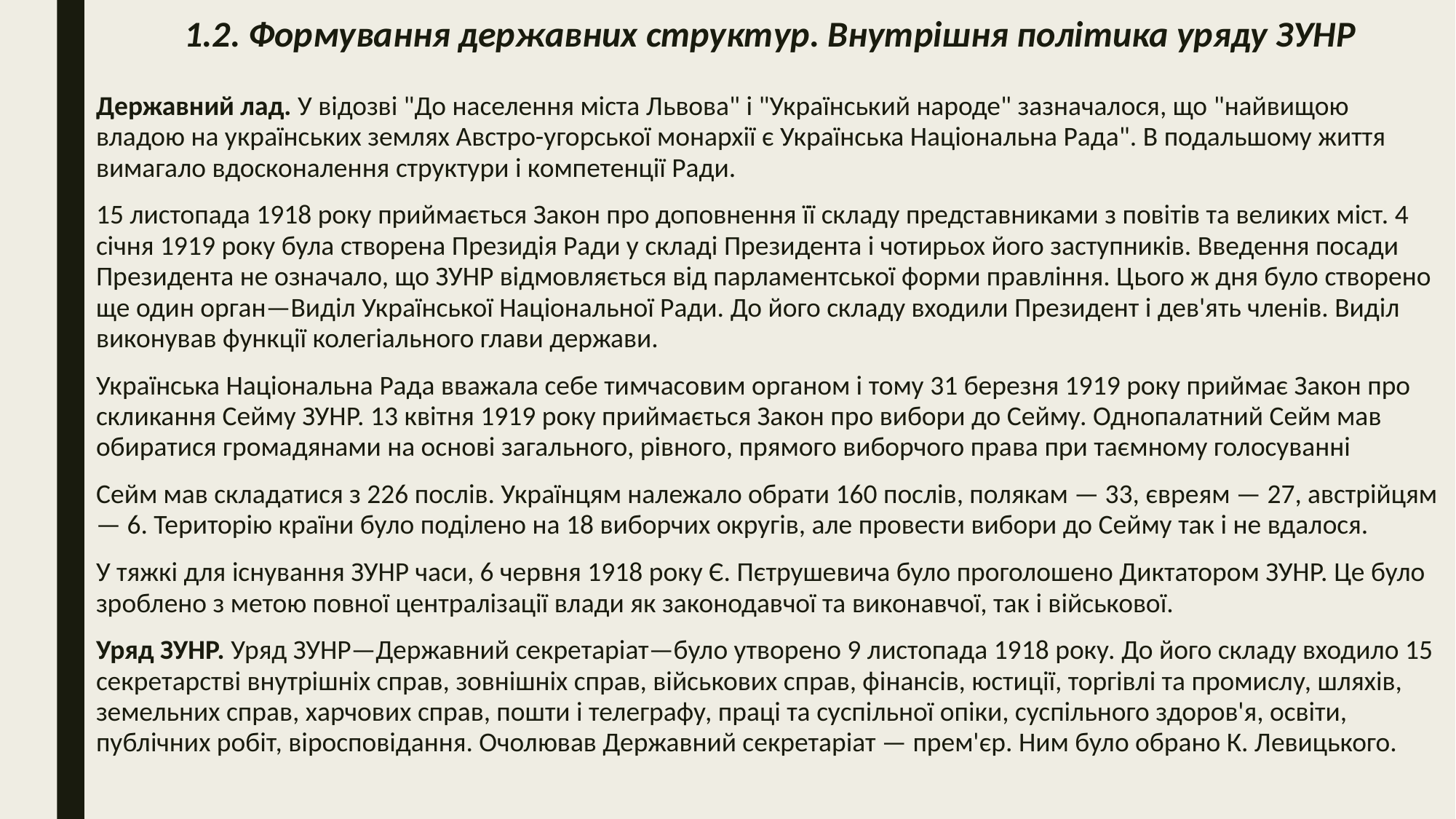

# 1.2. Формування державних структур. Внутрішня політика уряду ЗУНР
Державний лад. У відозві "До населення міста Львова" і "Український народе" зазначалося, що "найвищою владою на українських землях Австро-угорської монархії є Українська Національна Рада". В подальшому життя вимагало вдосконалення структури і компетенції Ради.
15 листопада 1918 року приймається Закон про доповнення її складу представниками з повітів та великих міст. 4 січня 1919 року була створена Президія Ради у складі Президента і чотирьох його заступників. Введення посади Президента не означало, що ЗУНР відмовляється від парламентської форми правління. Цього ж дня було створено ще один орган—Виділ Української Національної Ради. До його складу входили Президент і дев'ять членів. Виділ виконував функції колегіального глави держави.
Українська Національна Рада вважала себе тимчасовим органом і тому 31 березня 1919 року приймає Закон про скликання Сейму ЗУНР. 13 квітня 1919 року приймається Закон про вибори до Сейму. Однопалатний Сейм мав обиратися громадянами на основі загального, рівного, прямого виборчого права при таємному голосуванні
Сейм мав складатися з 226 послів. Українцям належало обрати 160 послів, полякам — 33, євреям — 27, австрійцям — 6. Територію країни було поділено на 18 виборчих округів, але провести вибори до Сейму так і не вдалося.
У тяжкі для існування ЗУНР часи, 6 червня 1918 року Є. Пєтрушевича було проголошено Диктатором ЗУНР. Це було зроблено з метою повної централізації влади як законодавчої та виконавчої, так і військової.
Уряд ЗУНР. Уряд ЗУНР—Державний секретаріат—було утворено 9 листопада 1918 року. До його складу входило 15 секретарстві внутрішніх справ, зовнішніх справ, військових справ, фінансів, юстиції, торгівлі та промислу, шляхів, земельних справ, харчових справ, пошти і телеграфу, праці та суспільної опіки, суспільного здоров'я, освіти, публічних робіт, віросповідання. Очолював Державний секретаріат — прем'єр. Ним було обрано К. Левицького.